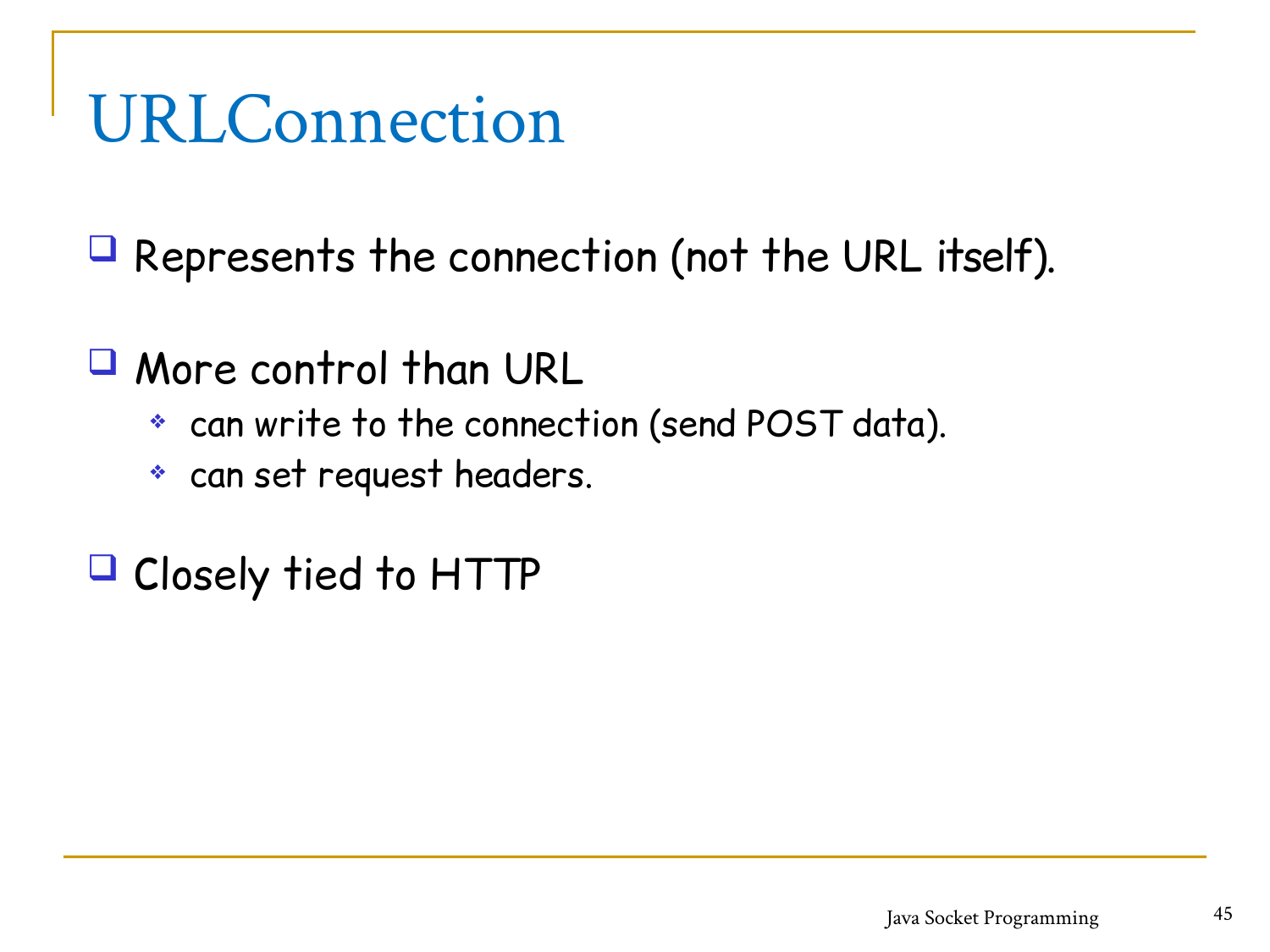

# URLConnection
Represents the connection (not the URL itself).

More control than URL
can write to the connection (send POST data).
can set request headers.

Closely tied to HTTP
Java Socket Programming
45